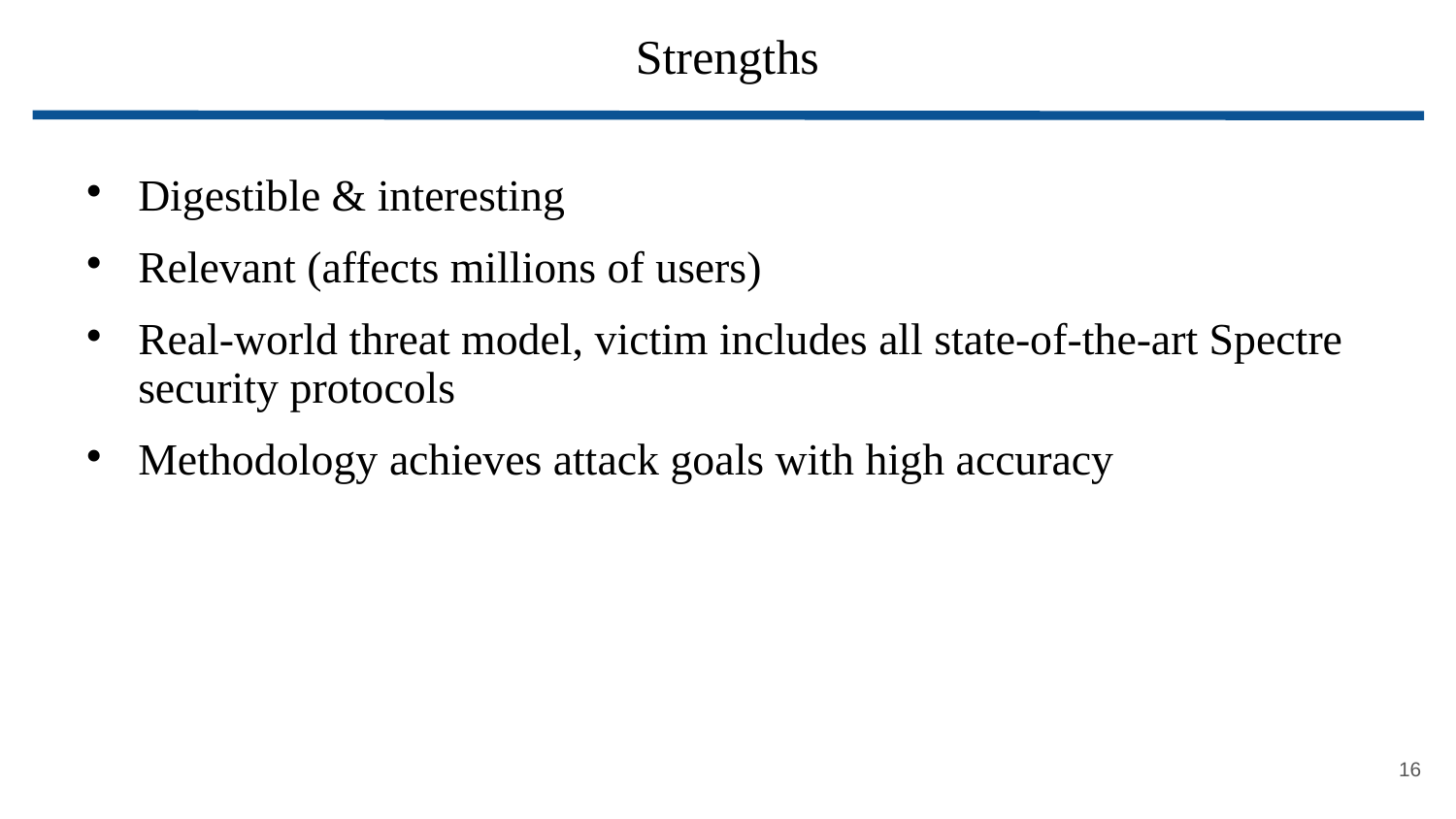

# Strengths

Digestible & interesting
Relevant (affects millions of users)
Real-world threat model, victim includes all state-of-the-art Spectre security protocols
Methodology achieves attack goals with high accuracy
16